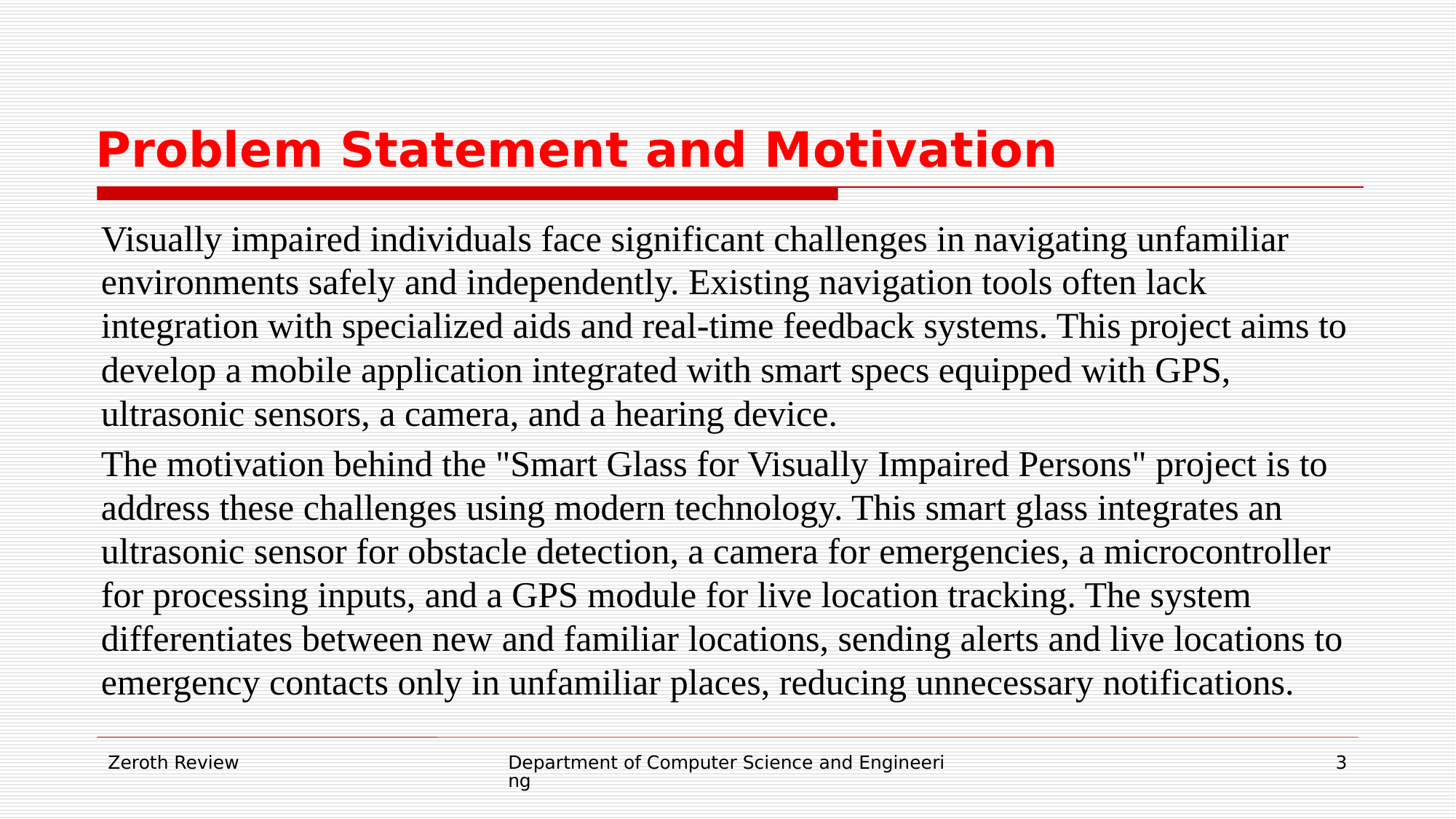

# Problem Statement and Motivation
Visually impaired individuals face significant challenges in navigating unfamiliar environments safely and independently. Existing navigation tools often lack integration with specialized aids and real-time feedback systems. This project aims to develop a mobile application integrated with smart specs equipped with GPS, ultrasonic sensors, a camera, and a hearing device.
The motivation behind the "Smart Glass for Visually Impaired Persons" project is to address these challenges using modern technology. This smart glass integrates an ultrasonic sensor for obstacle detection, a camera for emergencies, a microcontroller for processing inputs, and a GPS module for live location tracking. The system differentiates between new and familiar locations, sending alerts and live locations to emergency contacts only in unfamiliar places, reducing unnecessary notifications.

Zeroth Review
Department of Computer Science and Engineering
3